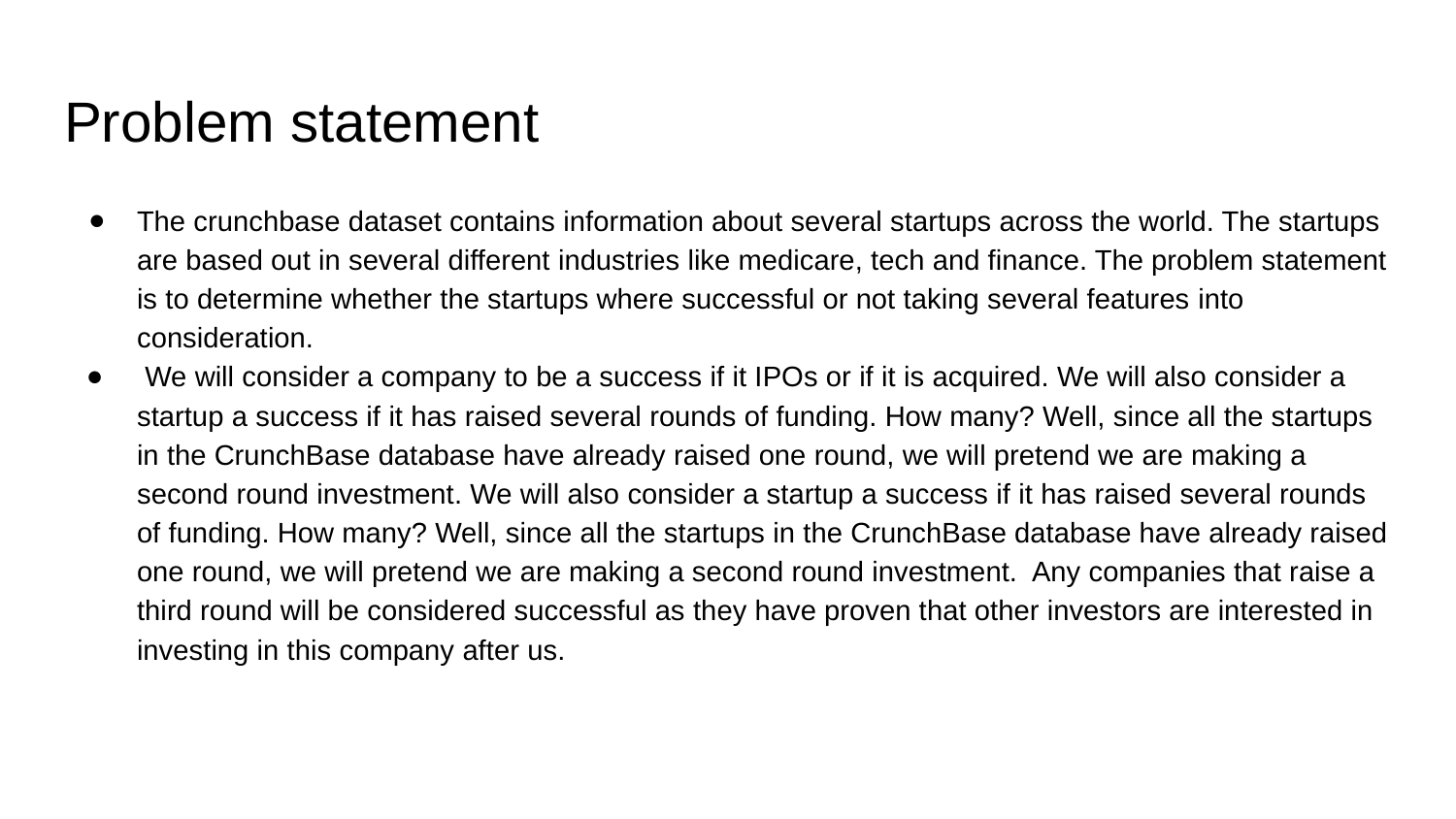

# Problem statement
The crunchbase dataset contains information about several startups across the world. The startups are based out in several different industries like medicare, tech and finance. The problem statement is to determine whether the startups where successful or not taking several features into consideration.
 We will consider a company to be a success if it IPOs or if it is acquired. We will also consider a startup a success if it has raised several rounds of funding. How many? Well, since all the startups in the CrunchBase database have already raised one round, we will pretend we are making a second round investment. We will also consider a startup a success if it has raised several rounds of funding. How many? Well, since all the startups in the CrunchBase database have already raised one round, we will pretend we are making a second round investment.  Any companies that raise a third round will be considered successful as they have proven that other investors are interested in investing in this company after us.